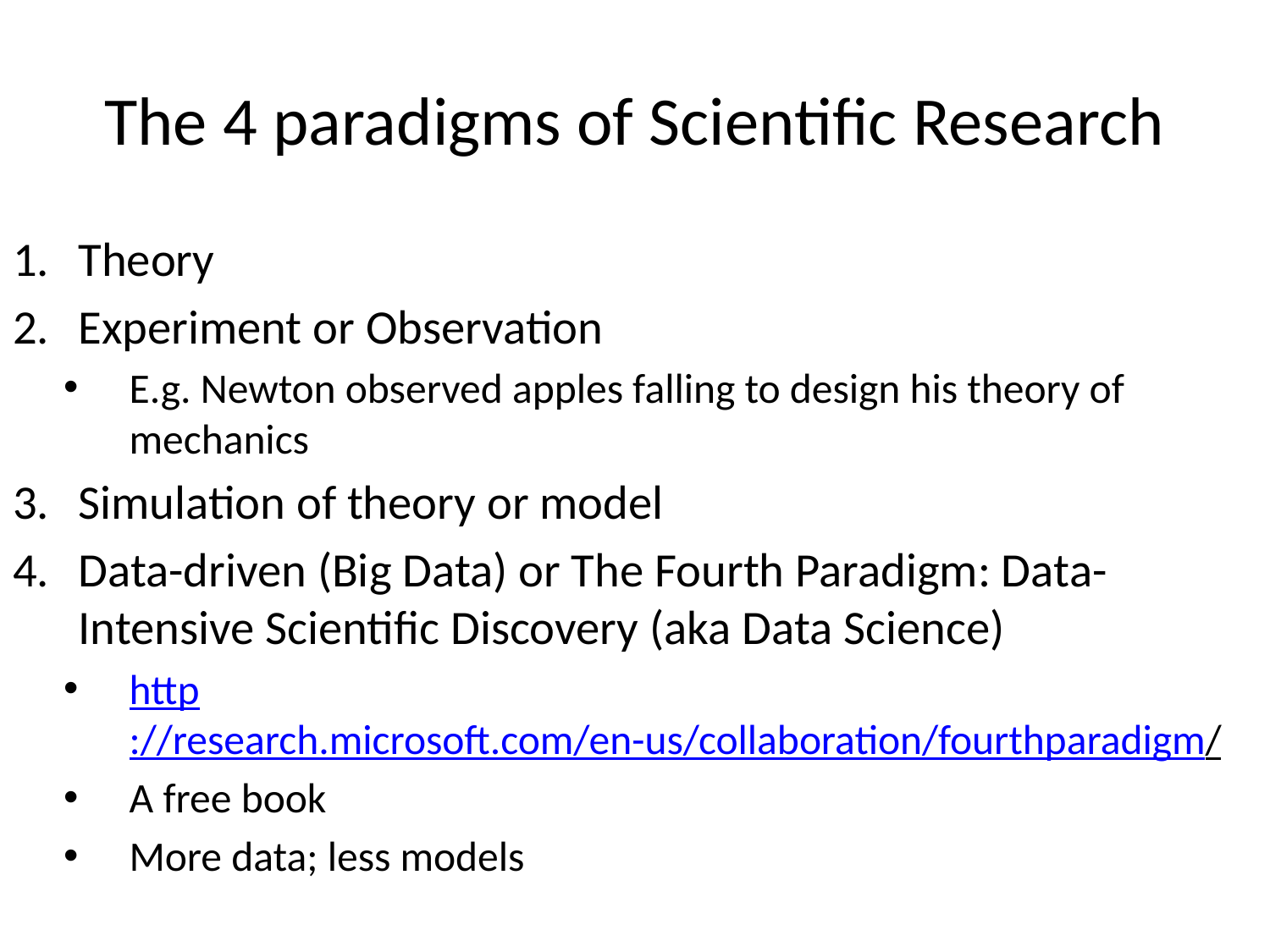

# The 4 paradigms of Scientific Research
Theory
Experiment or Observation
E.g. Newton observed apples falling to design his theory of mechanics
Simulation of theory or model
Data-driven (Big Data) or The Fourth Paradigm: Data-Intensive Scientific Discovery (aka Data Science)
http://research.microsoft.com/en-us/collaboration/fourthparadigm/
A free book
More data; less models